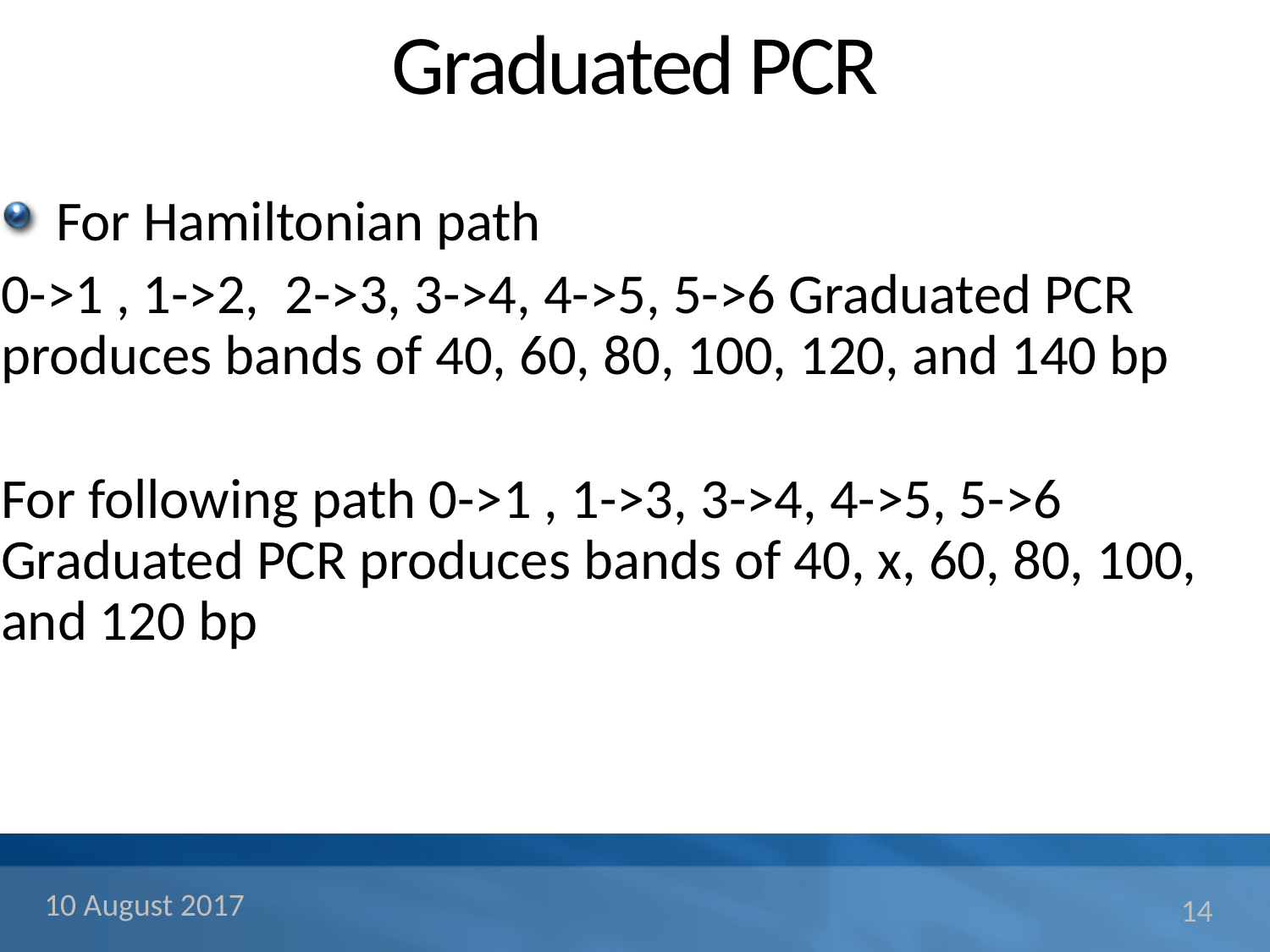

# Graduated PCR

For Hamiltonian path
0->1 , 1->2,  2->3, 3->4, 4->5, 5->6 Graduated PCR produces bands of 40, 60, 80, 100, 120, and 140 bp

For following path 0->1 , 1->3, 3->4, 4->5, 5->6 Graduated PCR produces bands of 40, x, 60, 80, 100, and 120 bp